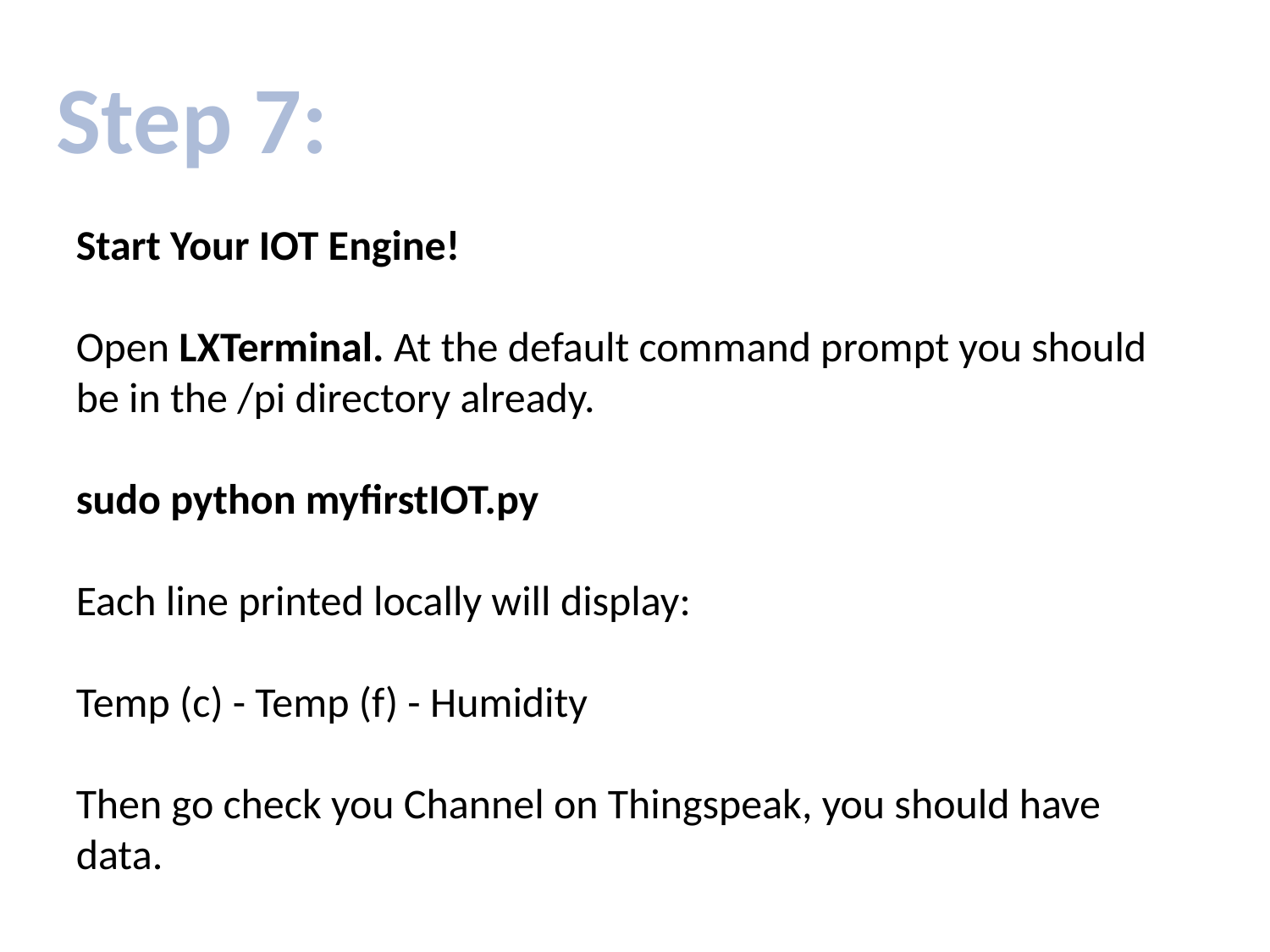

Step 7:
Start Your IOT Engine!

Open LXTerminal. At the default command prompt you should be in the /pi directory already.

sudo python myfirstIOT.py

Each line printed locally will display:

Temp (c) - Temp (f) - Humidity

Then go check you Channel on Thingspeak, you should have data.